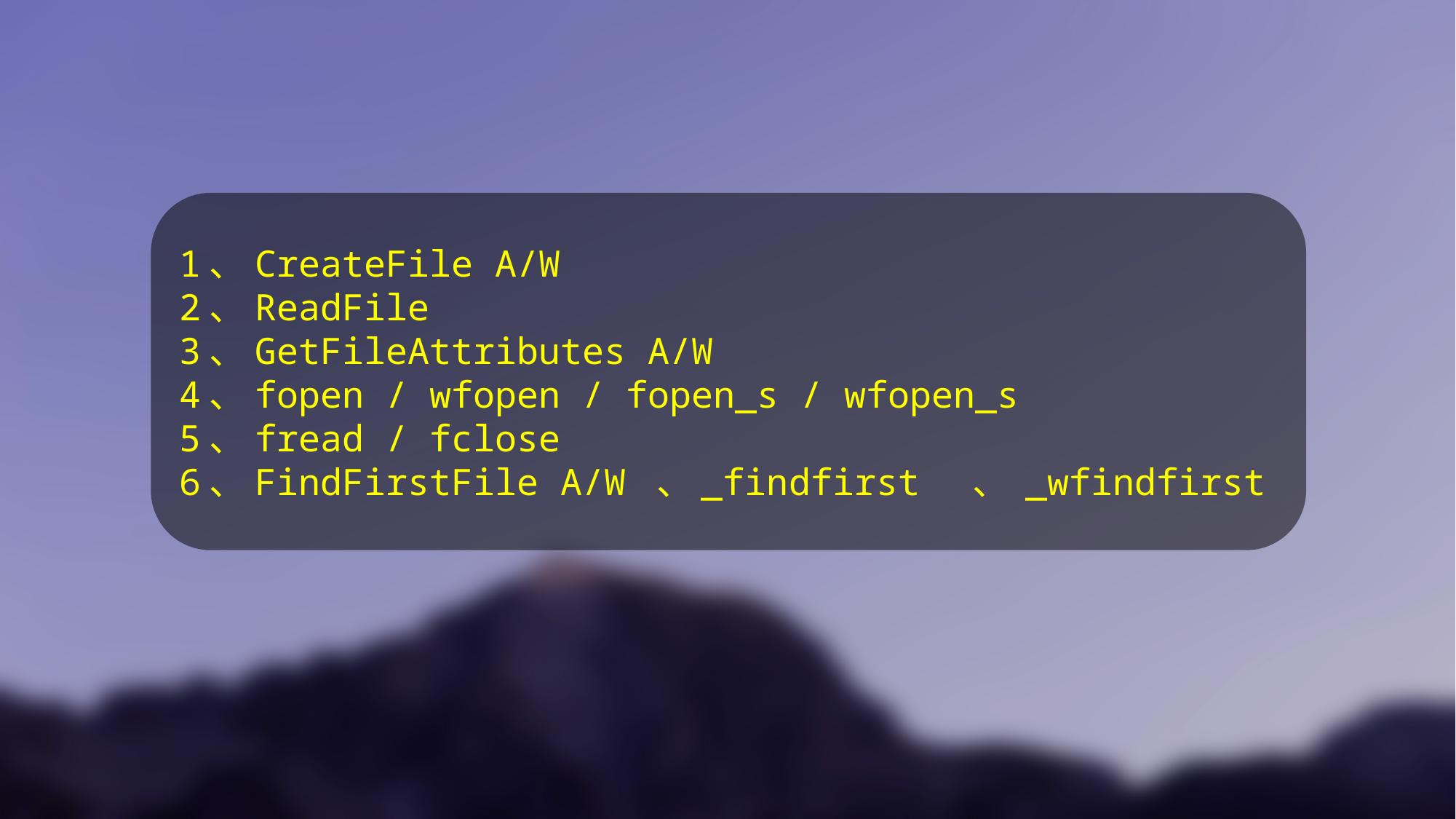

1、CreateFile A/W
2、ReadFile
3、GetFileAttributes A/W
4、fopen / wfopen / fopen_s / wfopen_s
5、fread / fclose
6、FindFirstFile A/W 、_findfirst  、 _wfindfirst